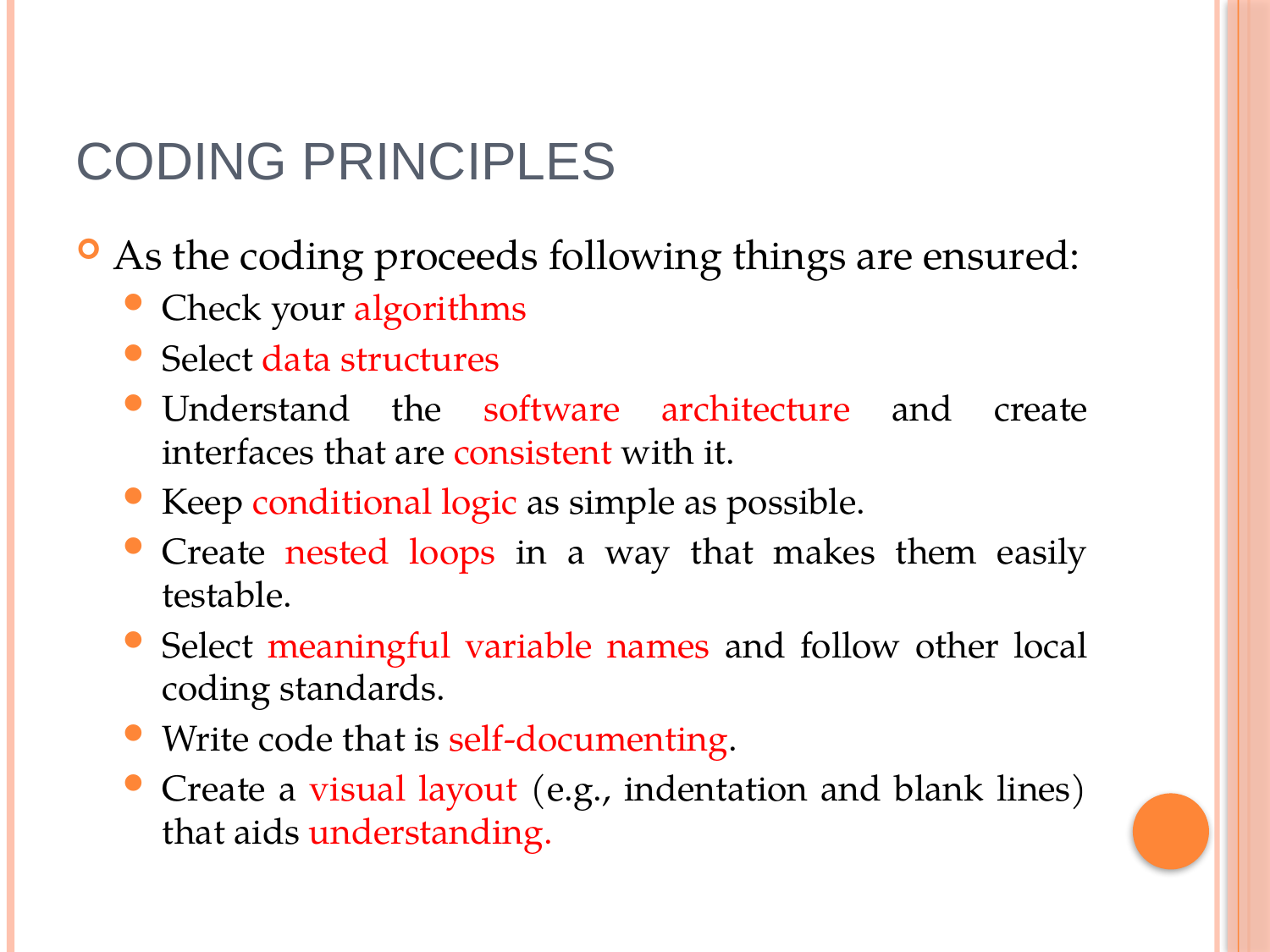

# Coding principles
As the coding proceeds following things are ensured:
Check your algorithms
Select data structures
Understand the software architecture and create interfaces that are consistent with it.
Keep conditional logic as simple as possible.
Create nested loops in a way that makes them easily testable.
Select meaningful variable names and follow other local coding standards.
Write code that is self-documenting.
Create a visual layout (e.g., indentation and blank lines) that aids understanding.